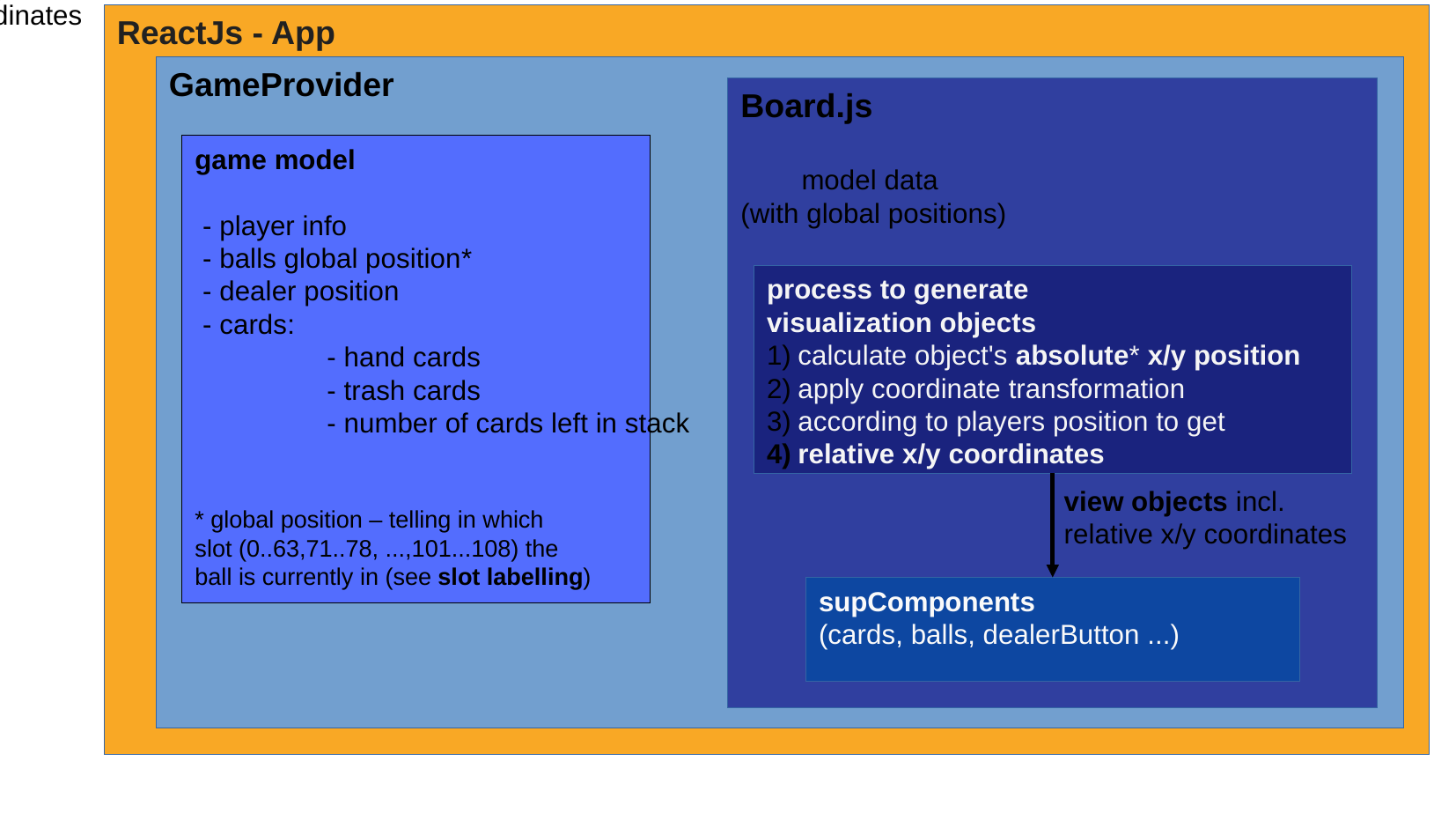

ReactJs - App
GameProvider
Board.js
game model

 - player info
 - balls global position*
 - dealer position
 - cards:
	- hand cards
	- trash cards
	- number of cards left in stack

* global position – telling in which
slot (0..63,71..78, ...,101...108) the
ball is currently in (see slot labelling)
model data
(with global positions)
process to generate
visualization objects
calculate object's absolute* x/y position
apply coordinate transformation
according to players position to get
relative x/y coordinates
view objects incl.
relative x/y coordinates
supComponents
(cards, balls, dealerButton ...)